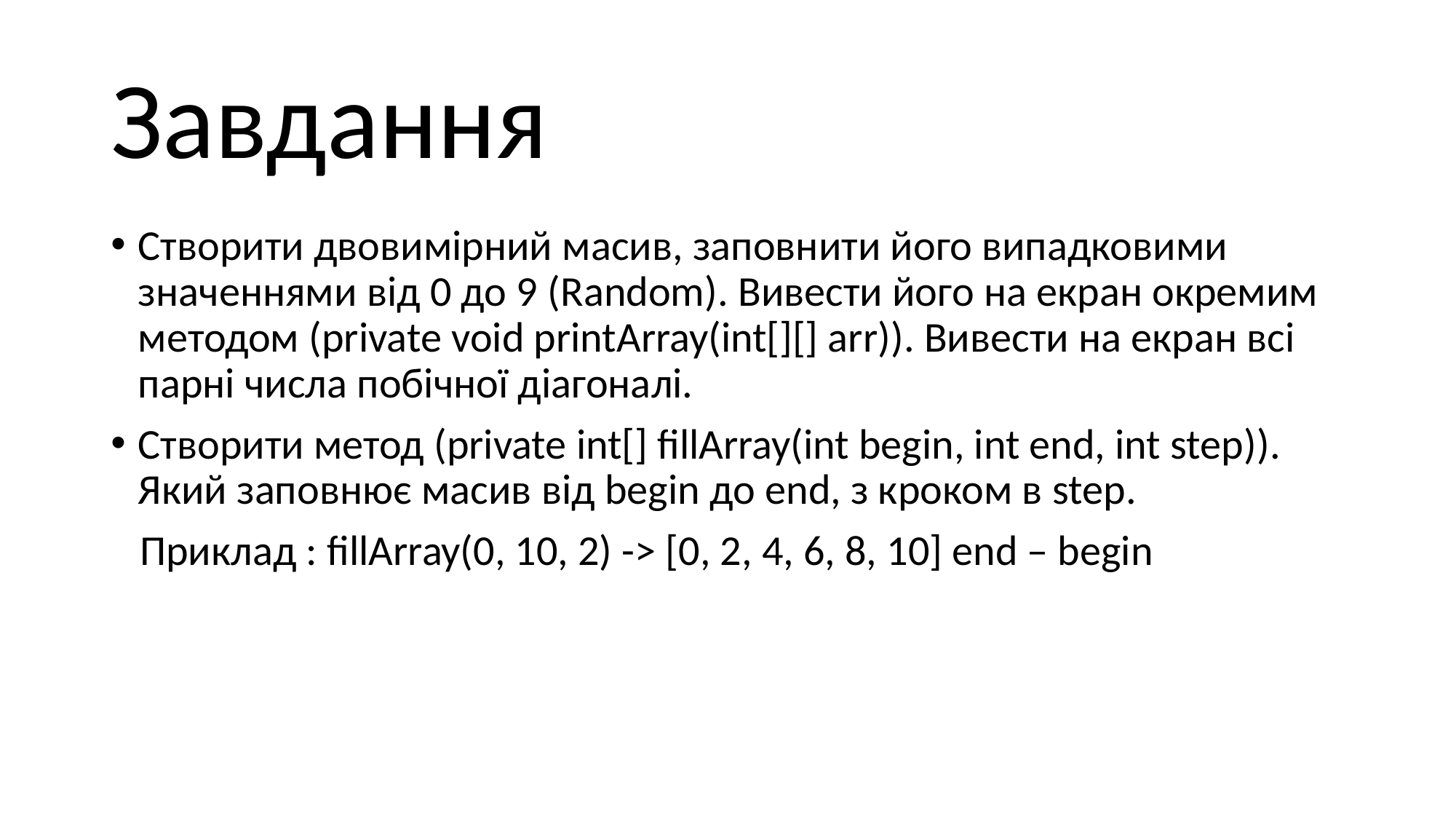

# Завдання
Створити двовимірний масив, заповнити його випадковими значеннями від 0 до 9 (Random). Вивести його на екран окремим методом (private void printArray(int[][] arr)). Вивести на екран всі парні числа побічної діагоналі.
Створити метод (private int[] fillArray(int begin, int end, int step)).
Який заповнює масив від begin до end, з кроком в step.
   Приклад : fillArray(0, 10, 2) -> [0, 2, 4, 6, 8, 10] end – begin